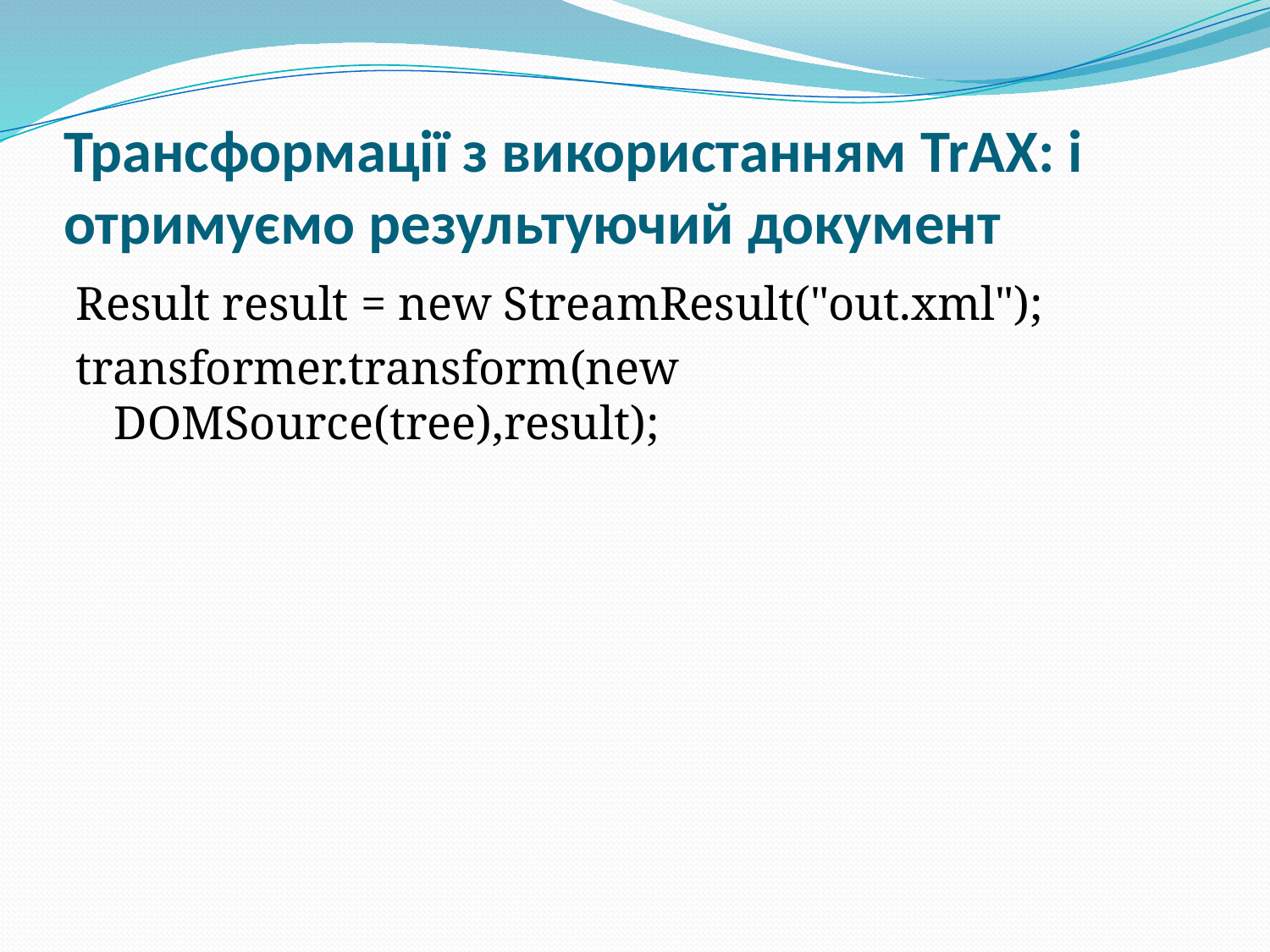

# Трансформації з використанням TrAX: і отримуємо результуючий документ
Result result = new StreamResult("out.xml");
transformer.transform(new DOMSource(tree),result);